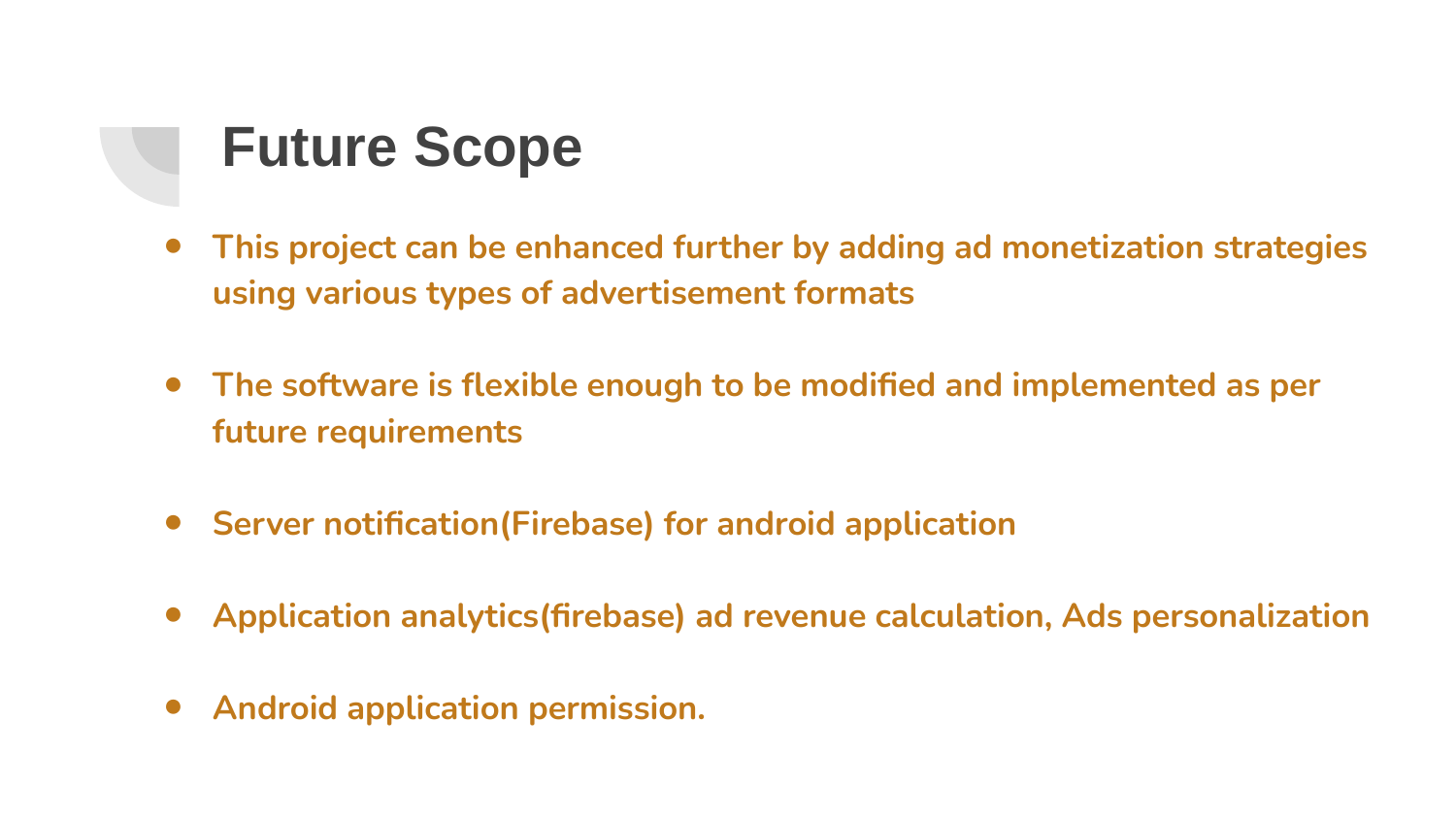

# Future Scope
This project can be enhanced further by adding ad monetization strategies using various types of advertisement formats

The software is flexible enough to be modified and implemented as per future requirements

Server notification(Firebase) for android application

Application analytics(firebase) ad revenue calculation, Ads personalization

Android application permission.